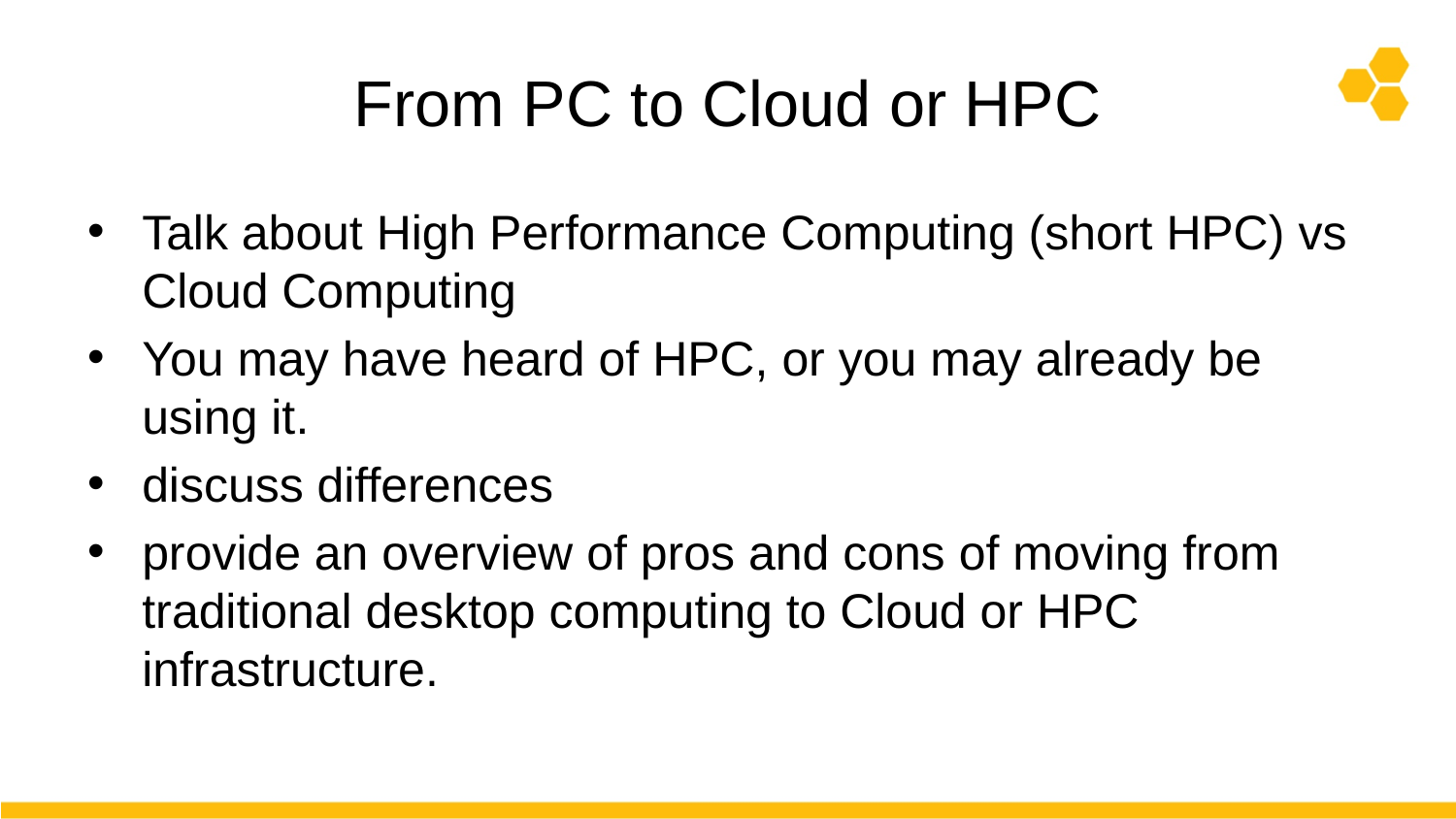

# From PC to Cloud or HPC
Talk about High Performance Computing (short HPC) vs Cloud Computing
You may have heard of HPC, or you may already be using it.
discuss differences
provide an overview of pros and cons of moving from traditional desktop computing to Cloud or HPC infrastructure.